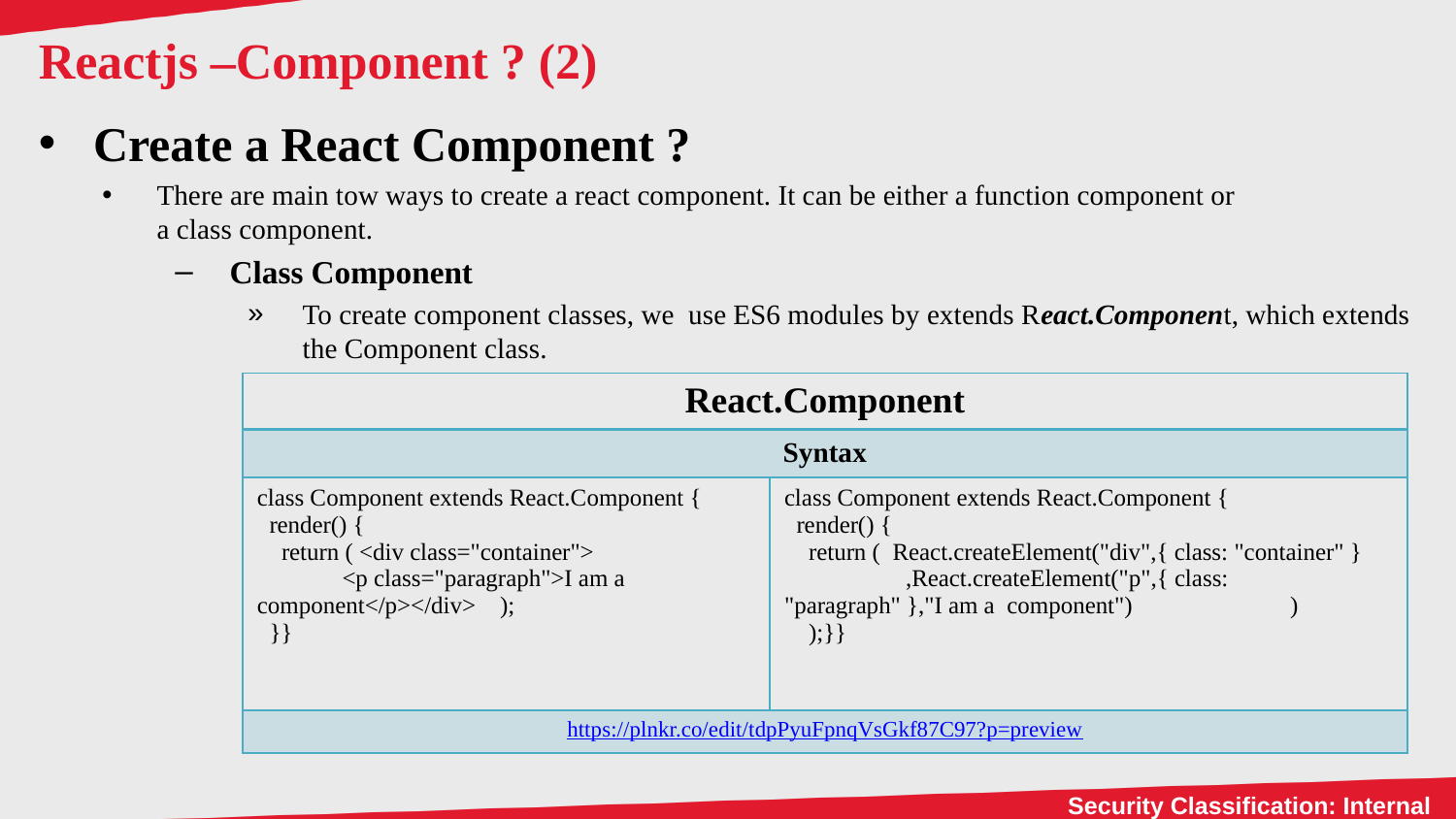

# Reactjs –Component ? (2)
Create a React Component ?
There are main tow ways to create a react component. It can be either a function component or a class component.
Class Component
To create component classes, we  use ES6 modules by extends React.Component, which extends the Component class.

| React.Component |  |
| --- | --- |
| Syntax |  |
| class Component extends React.Component { render() { return ( <div class="container"> <p class="paragraph">I am a component</p></div> ); }} | class Component extends React.Component { render() { return ( React.createElement("div",{ class: "container" } ,React.createElement("p",{ class: "paragraph" },"I am a component") ) );}} |
| https://plnkr.co/edit/tdpPyuFpnqVsGkf87C97?p=preview |  |